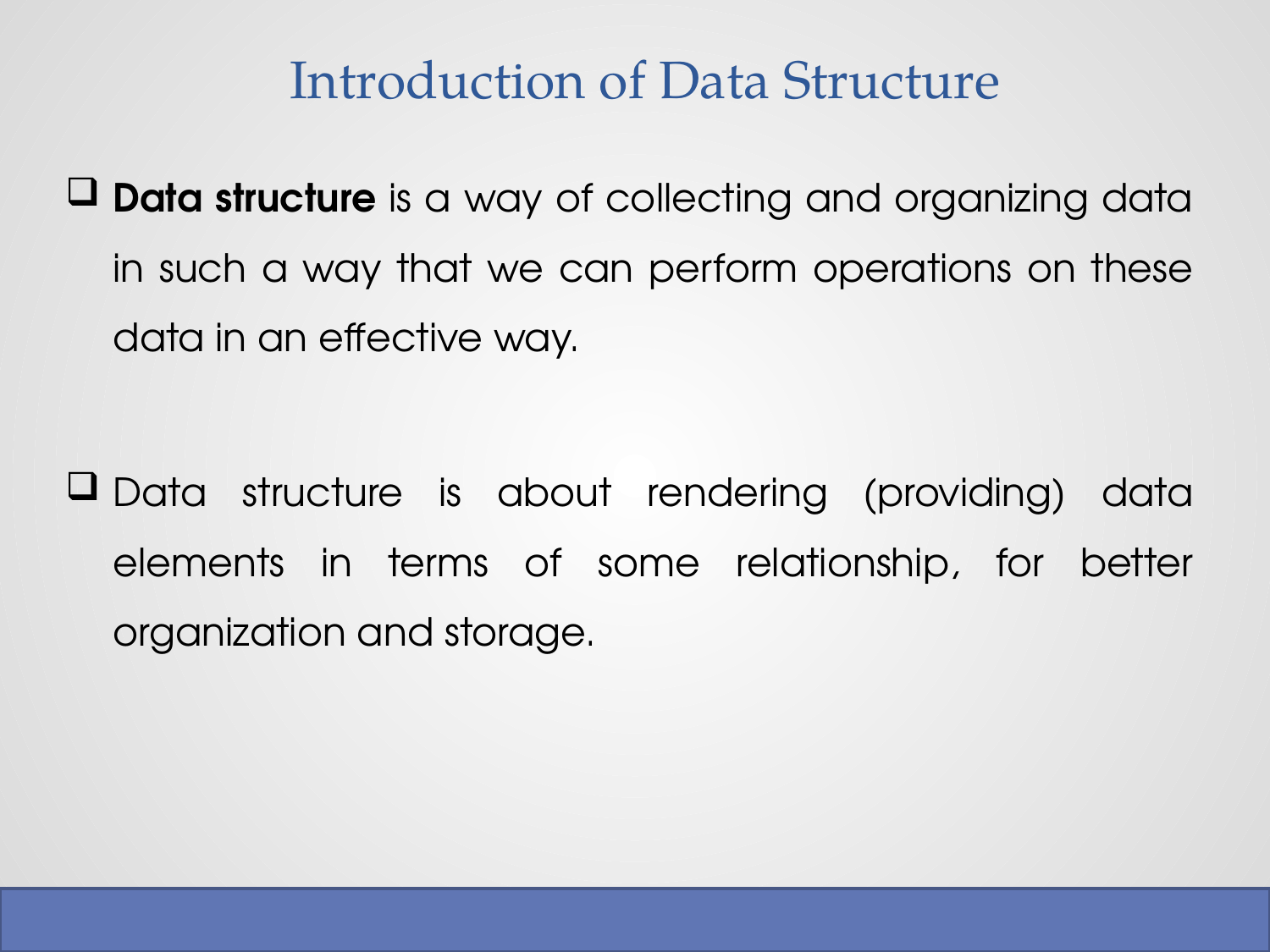

# Introduction of Data Structure
Data structure is a way of collecting and organizing data in such a way that we can perform operations on these data in an effective way.

Data structure is about rendering (providing) data elements in terms of some relationship, for better organization and storage.